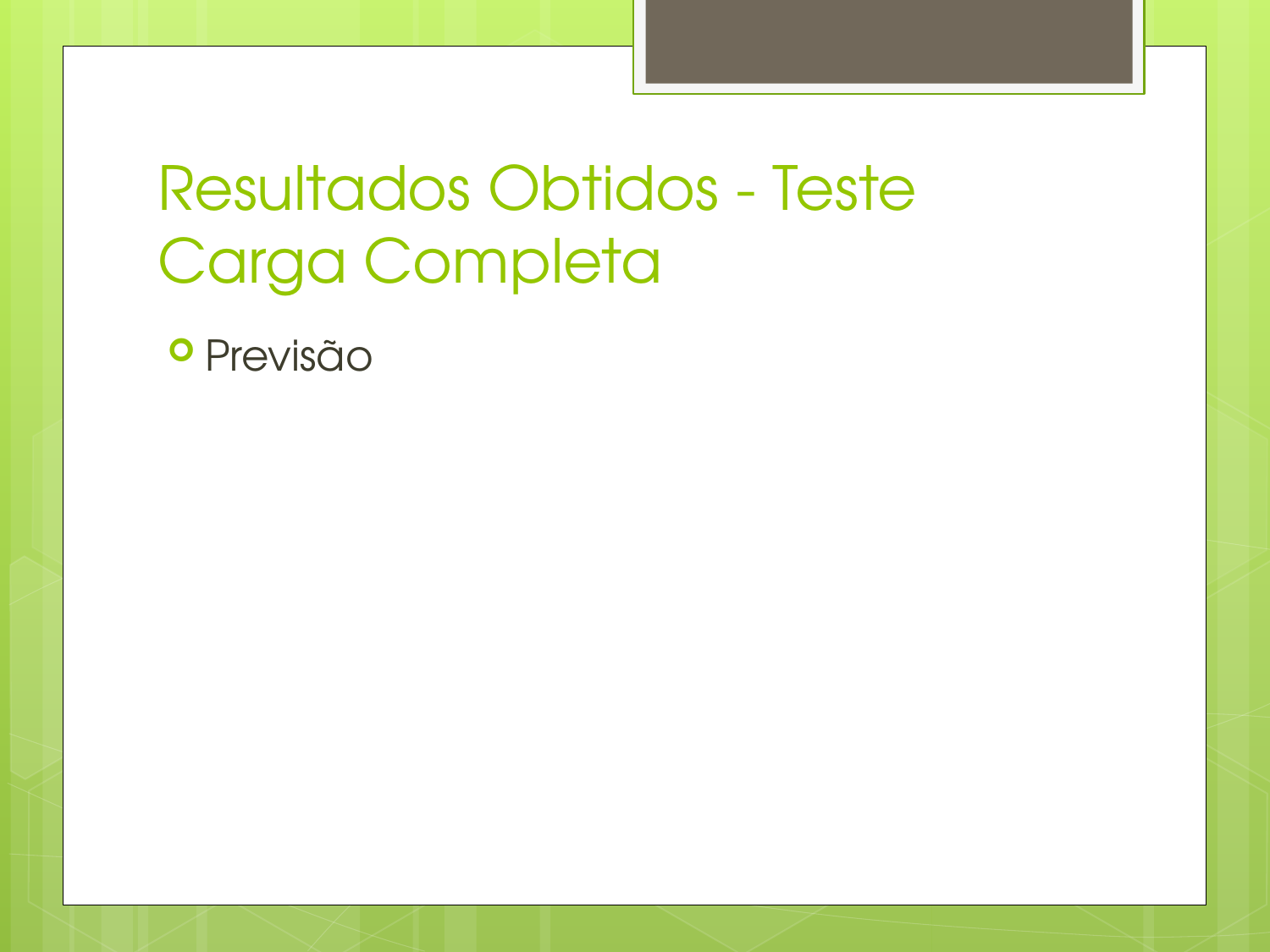

# Resultados Obtidos - Teste Carga Completa
Previsão